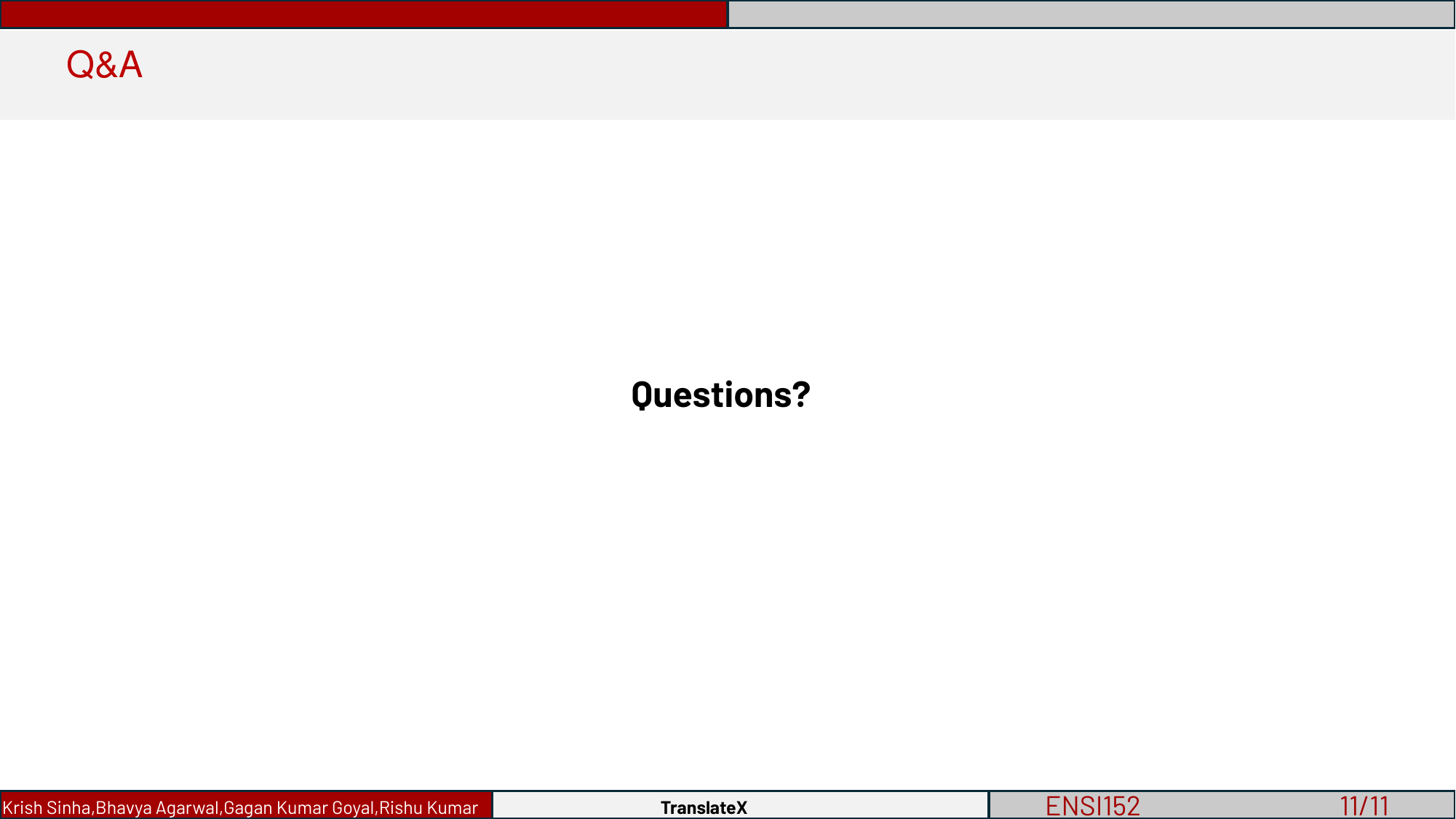

Q&A
Questions?

Diwanshu, Arin, Aryan, Pankaj
Krish Sinha,Bhavya Agarwal,Gagan Kumar Goyal,Rishu Kumar   		 TranslateX

                                              ENSI152		11/11